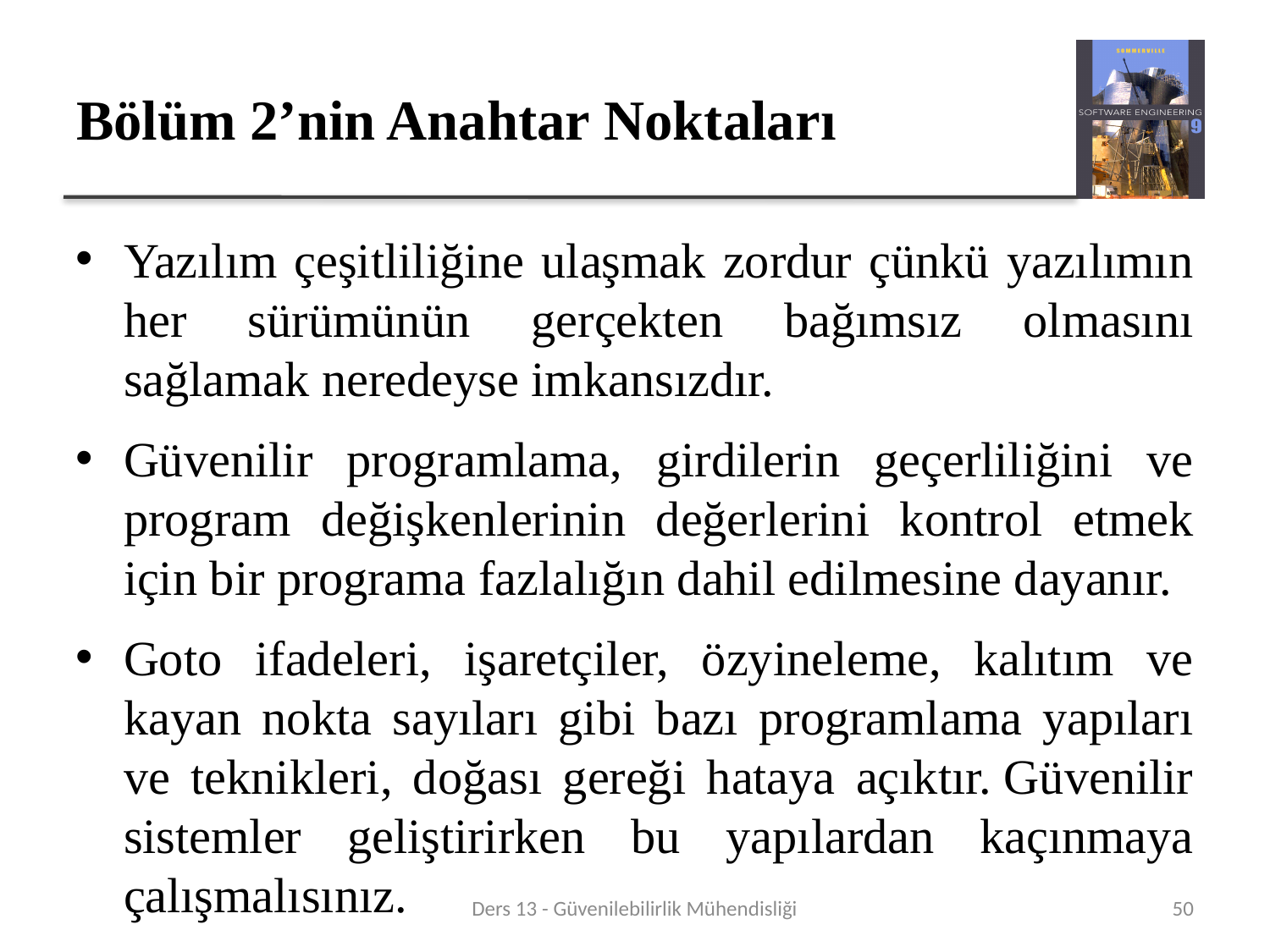

# Bölüm 2’nin Anahtar Noktaları
Yazılım çeşitliliğine ulaşmak zordur çünkü yazılımın her sürümünün gerçekten bağımsız olmasını sağlamak neredeyse imkansızdır.
Güvenilir programlama, girdilerin geçerliliğini ve program değişkenlerinin değerlerini kontrol etmek için bir programa fazlalığın dahil edilmesine dayanır.
Goto ifadeleri, işaretçiler, özyineleme, kalıtım ve kayan nokta sayıları gibi bazı programlama yapıları ve teknikleri, doğası gereği hataya açıktır. Güvenilir sistemler geliştirirken bu yapılardan kaçınmaya çalışmalısınız.
Ders 13 - Güvenilebilirlik Mühendisliği
50